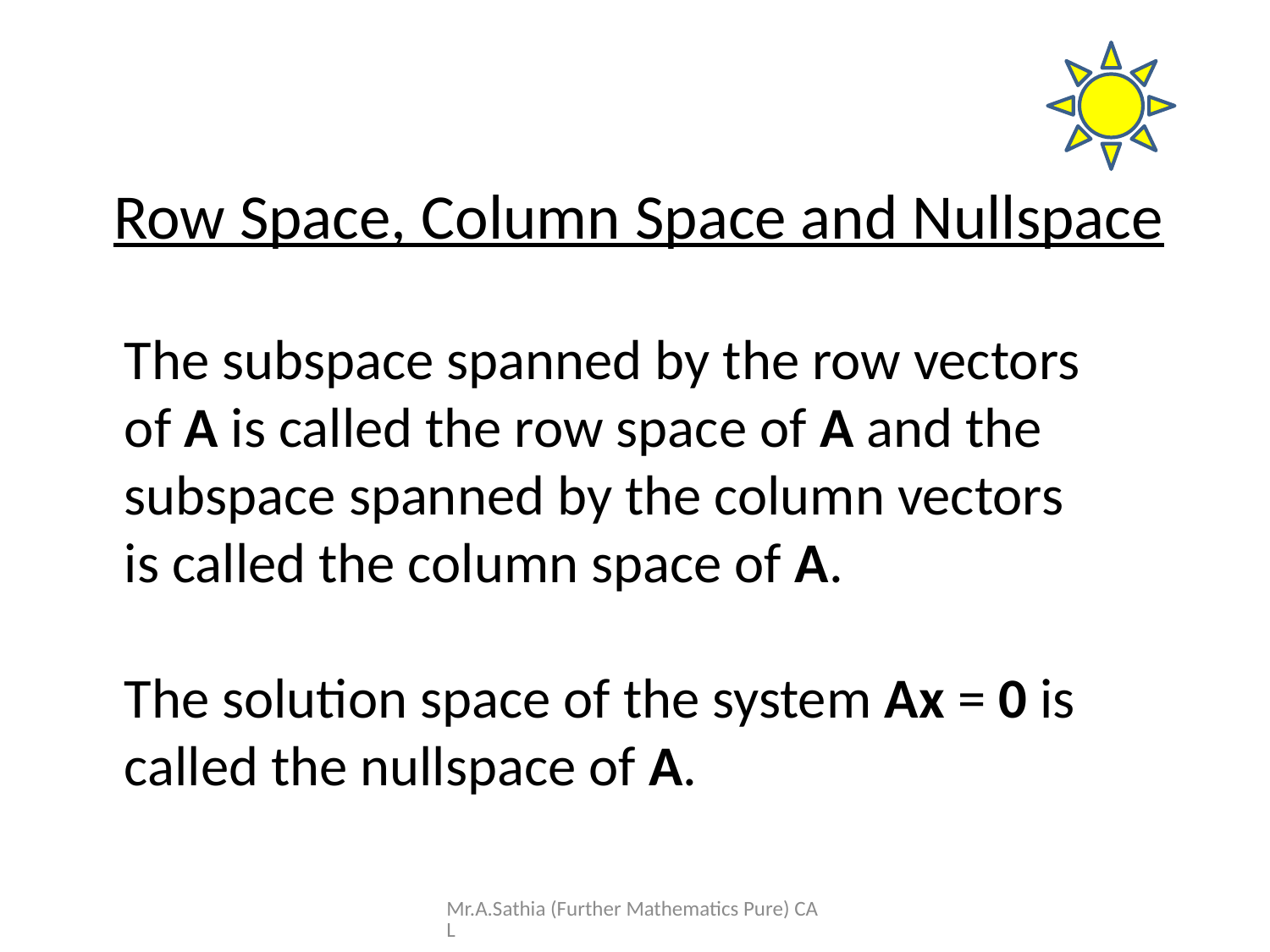

Row Space, Column Space and Nullspace
The subspace spanned by the row vectors of A is called the row space of A and the subspace spanned by the column vectors is called the column space of A.

The solution space of the system Ax = 0 is called the nullspace of A.
Mr.A.Sathia (Further Mathematics Pure) CAL